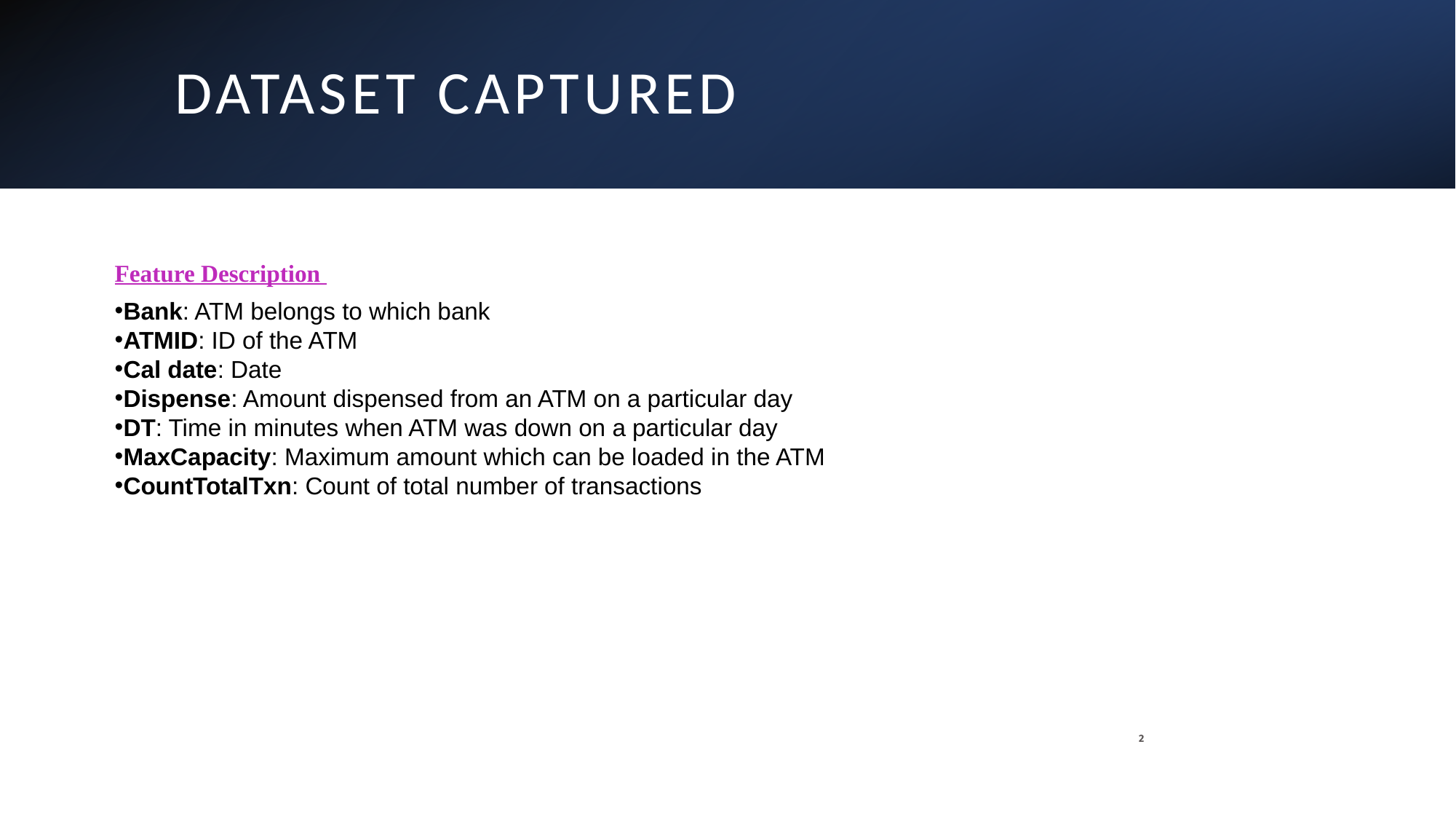

# DATASET CAPTURED
Feature Description
Bank: ATM belongs to which bank
ATMID: ID of the ATM
Cal date: Date
Dispense: Amount dispensed from an ATM on a particular day
DT: Time in minutes when ATM was down on a particular day
MaxCapacity: Maximum amount which can be loaded in the ATM
CountTotalTxn: Count of total number of transactions
2